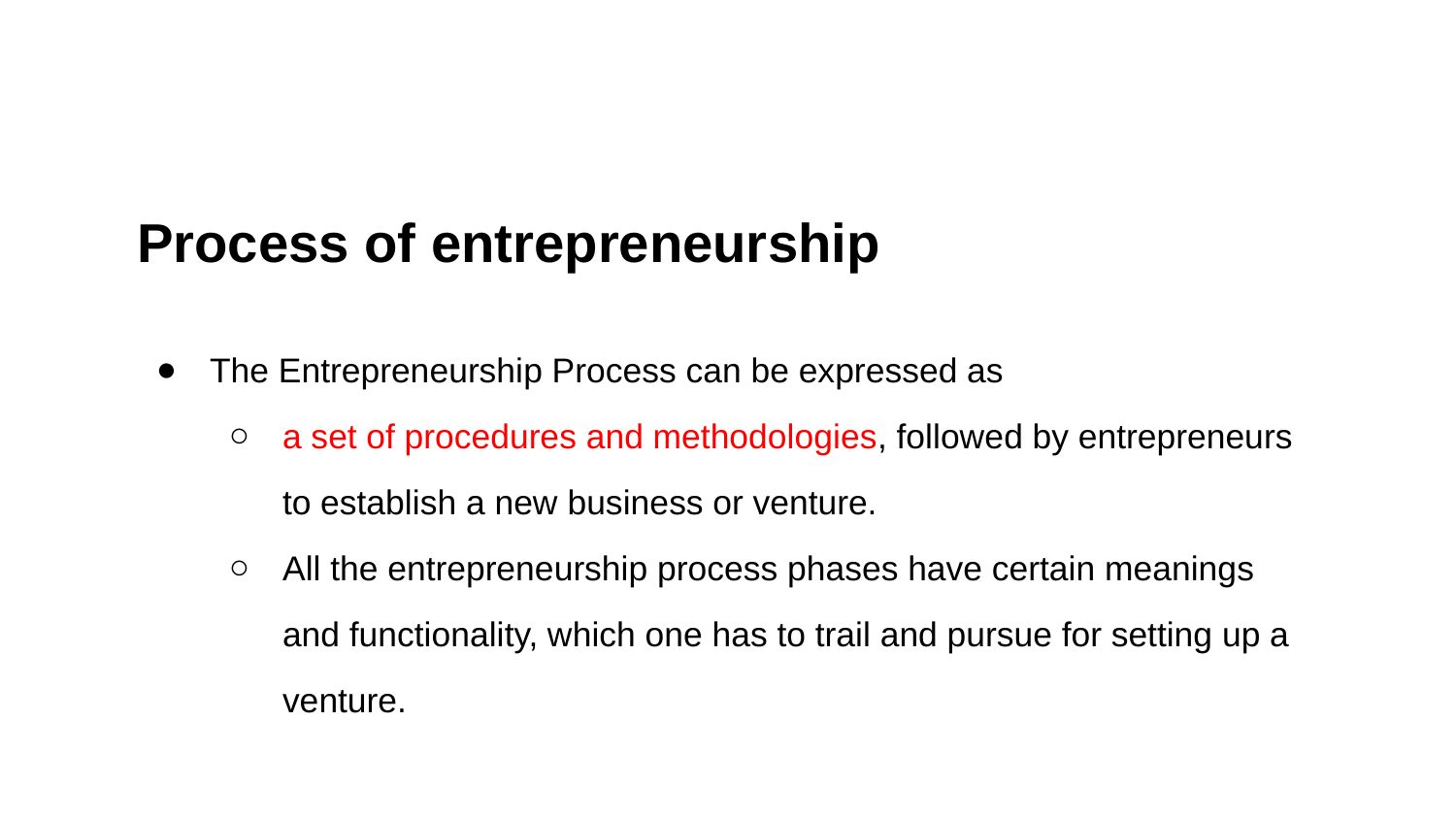

Process of entrepreneurship

The Entrepreneurship Process can be expressed as
a set of procedures and methodologies, followed by entrepreneurs to establish a new business or venture.
All the entrepreneurship process phases have certain meanings and functionality, which one has to trail and pursue for setting up a venture.